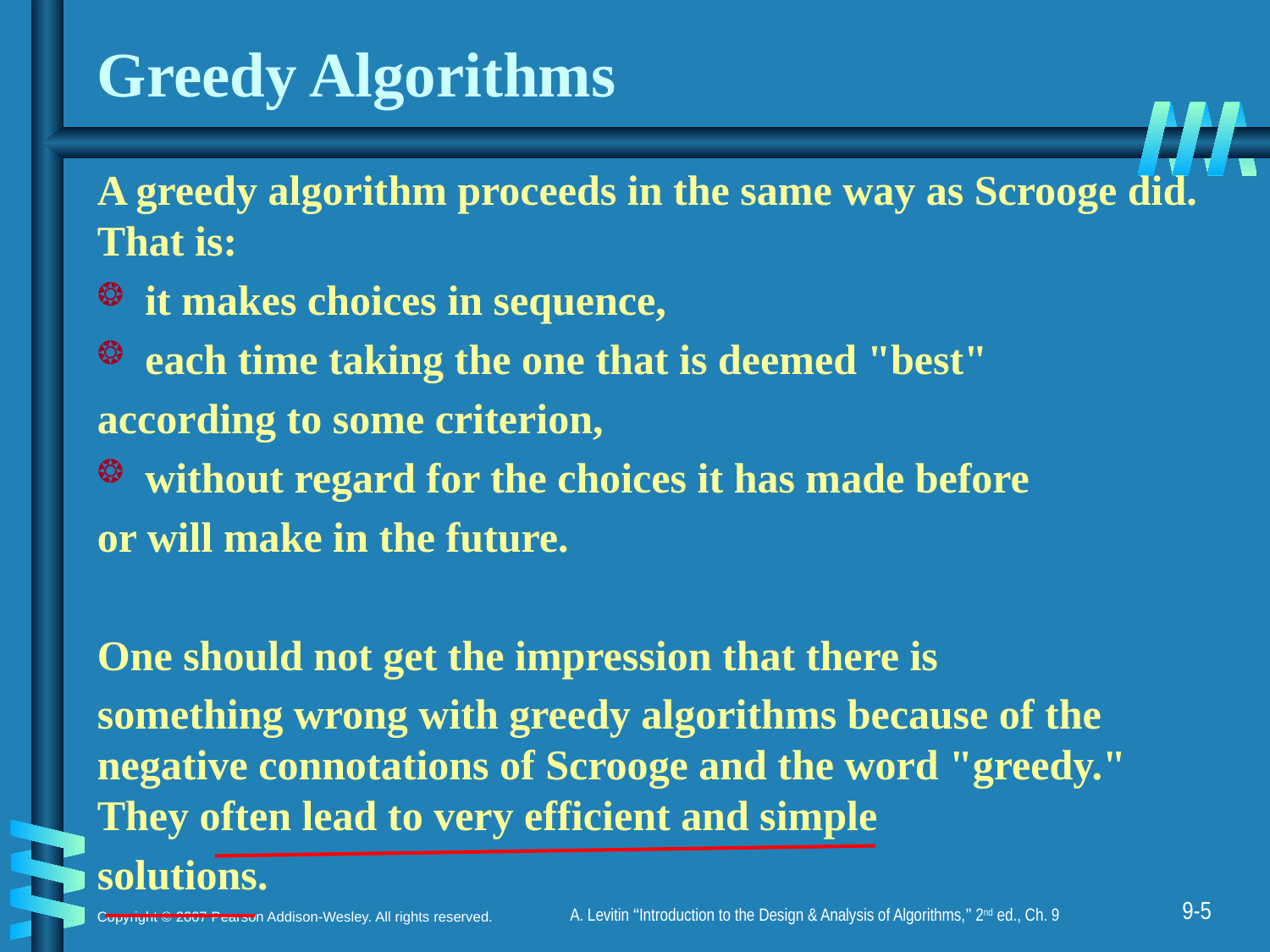

# Greedy Algorithms
A greedy algorithm proceeds in the same way as Scrooge did. That is:
it makes choices in sequence,
each time taking the one that is deemed "best"
according to some criterion,
without regard for the choices it has made before
or will make in the future.

One should not get the impression that there is
something wrong with greedy algorithms because of the negative connotations of Scrooge and the word "greedy." They often lead to very efficient and simple
solutions.